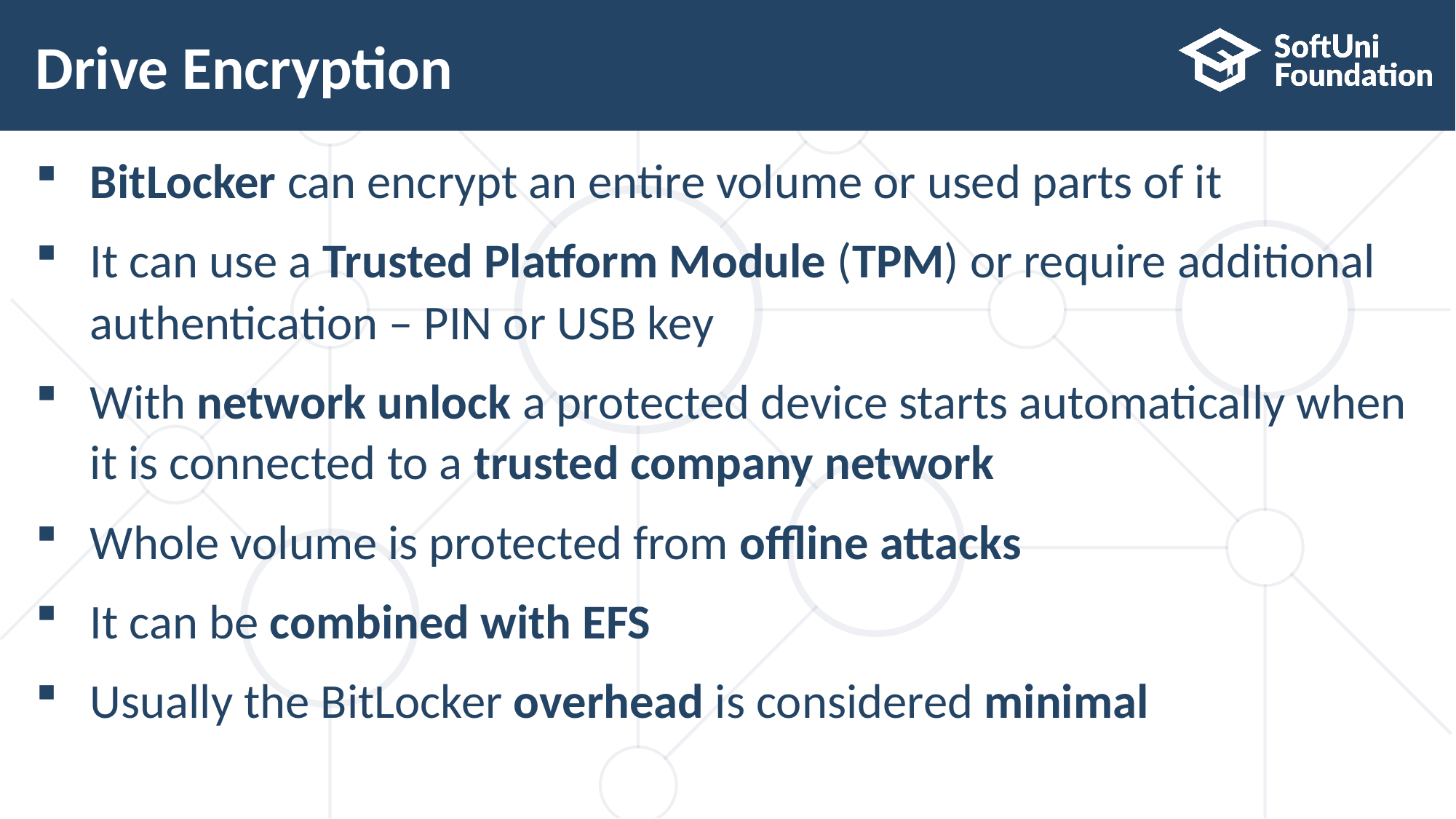

# Drive Encryption
BitLocker can encrypt an entire volume or used parts of it
It can use a Trusted Platform Module (TPM) or require additional authentication – PIN or USB key
With network unlock a protected device starts automatically when it is connected to a trusted company network
Whole volume is protected from offline attacks
It can be combined with EFS
Usually the BitLocker overhead is considered minimal